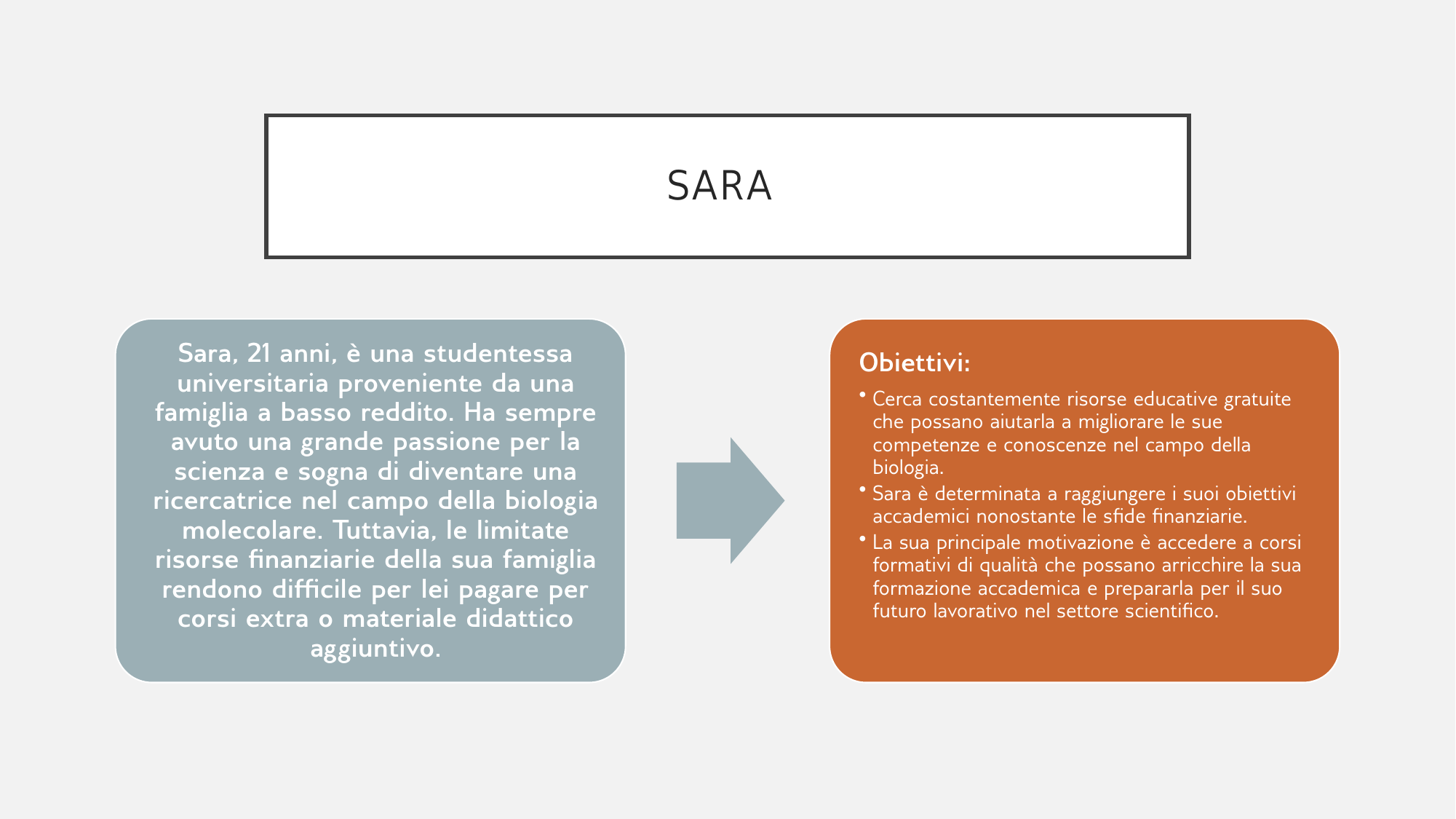

# Sara
Sara, 21 anni, è una studentessa universitaria proveniente da una famiglia a basso reddito. Ha sempre avuto una grande passione per la scienza e sogna di diventare una ricercatrice nel campo della biologia molecolare. Tuttavia, le limitate risorse finanziarie della sua famiglia rendono difficile per lei pagare per corsi extra o materiale didattico aggiuntivo.

Obiettivi:
Cerca costantemente risorse educative gratuite che possano aiutarla a migliorare le sue competenze e conoscenze nel campo della biologia.
Sara è determinata a raggiungere i suoi obiettivi accademici nonostante le sfide finanziarie.
La sua principale motivazione è accedere a corsi formativi di qualità che possano arricchire la sua formazione accademica e prepararla per il suo futuro lavorativo nel settore scientifico.